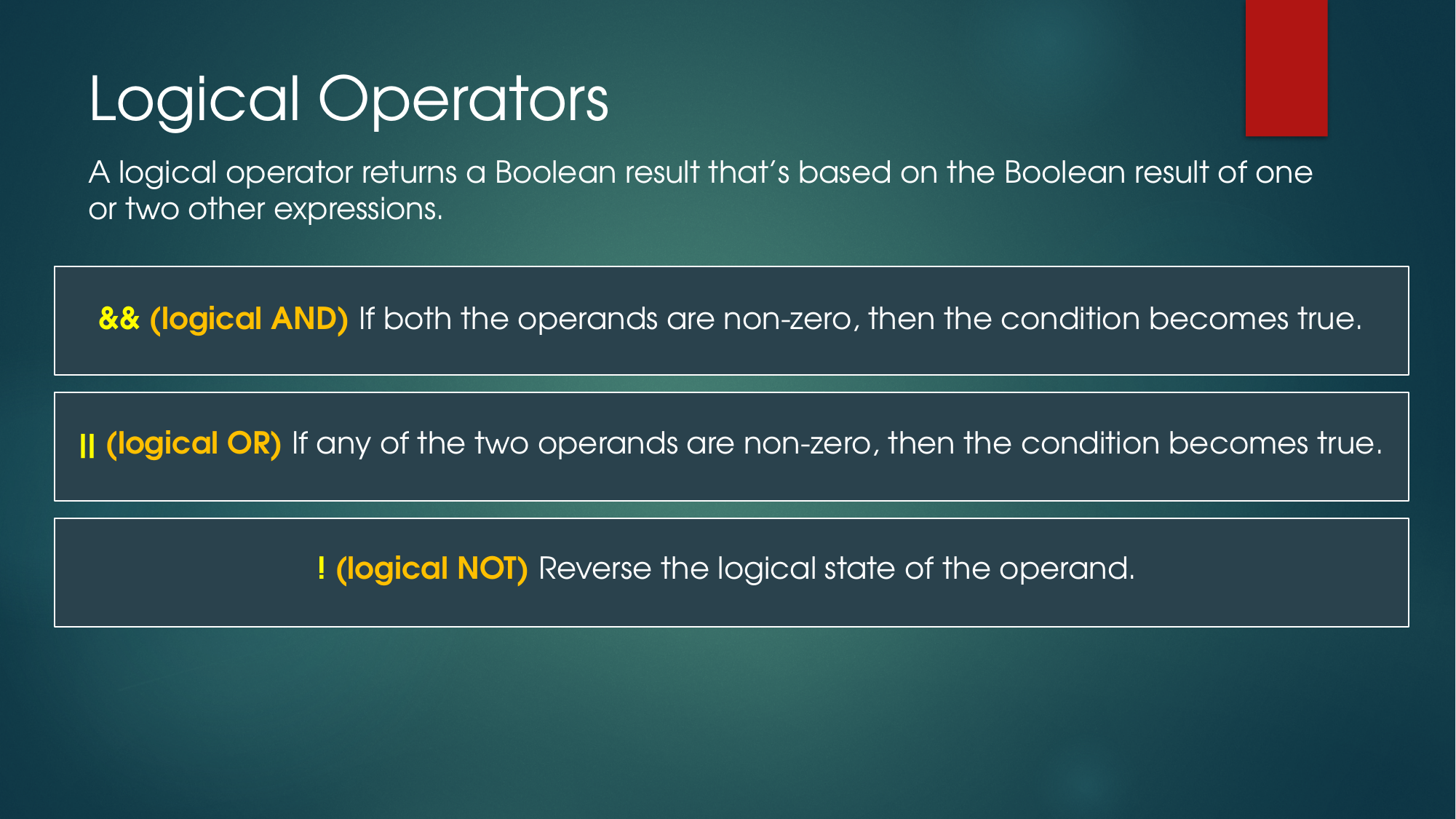

# Logical Operators
A logical operator returns a Boolean result that’s based on the Boolean result of one or two other expressions.

&& (logical AND) If both the operands are non-zero, then the condition becomes true.

|| (logical OR) If any of the two operands are non-zero, then the condition becomes true.

! (logical NOT) Reverse the logical state of the operand.